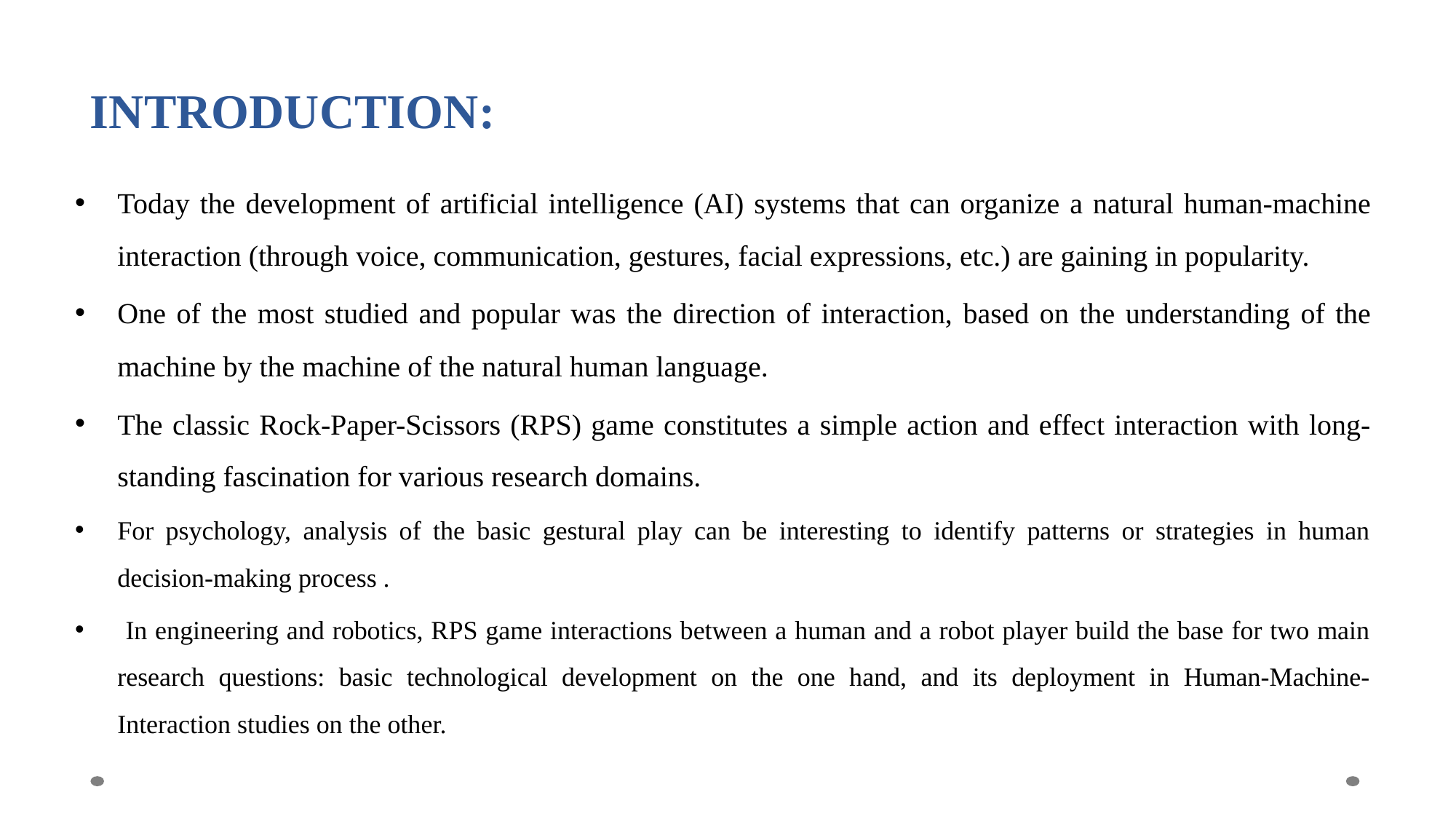

# INTRODUCTION:
Today the development of artificial intelligence (AI) systems that can organize a natural human-machine interaction (through voice, communication, gestures, facial expressions, etc.) are gaining in popularity.
One of the most studied and popular was the direction of interaction, based on the understanding of the machine by the machine of the natural human language.
The classic Rock-Paper-Scissors (RPS) game constitutes a simple action and effect interaction with long-standing fascination for various research domains.
For psychology, analysis of the basic gestural play can be interesting to identify patterns or strategies in human decision-making process .
 In engineering and robotics, RPS game interactions between a human and a robot player build the base for two main research questions: basic technological development on the one hand, and its deployment in Human-Machine-Interaction studies on the other.